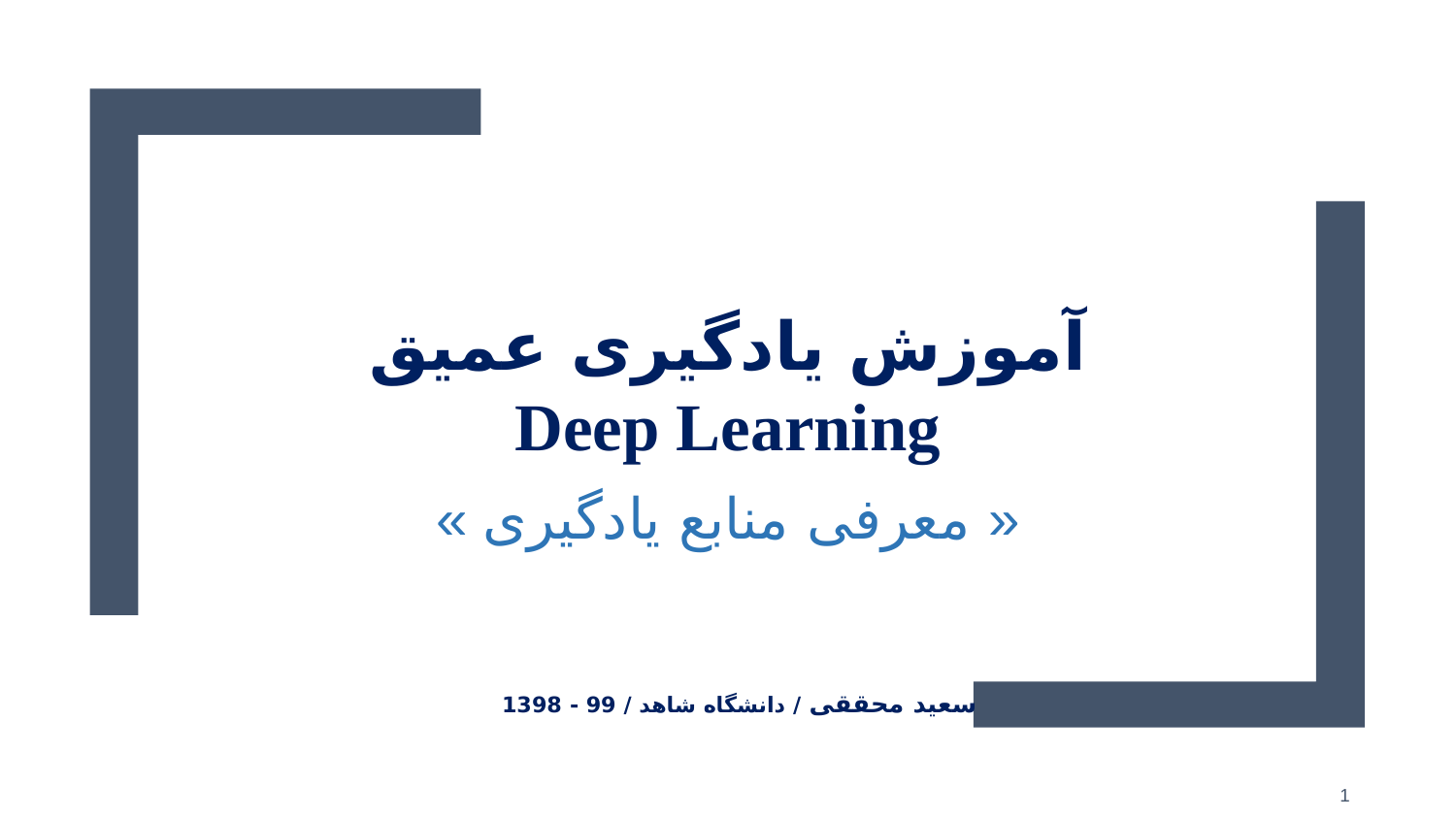

آموزش یادگیری عمیق
Deep Learning
« معرفی منابع یادگیری »
سعید محققی / دانشگاه شاهد / 99 - 1398
1